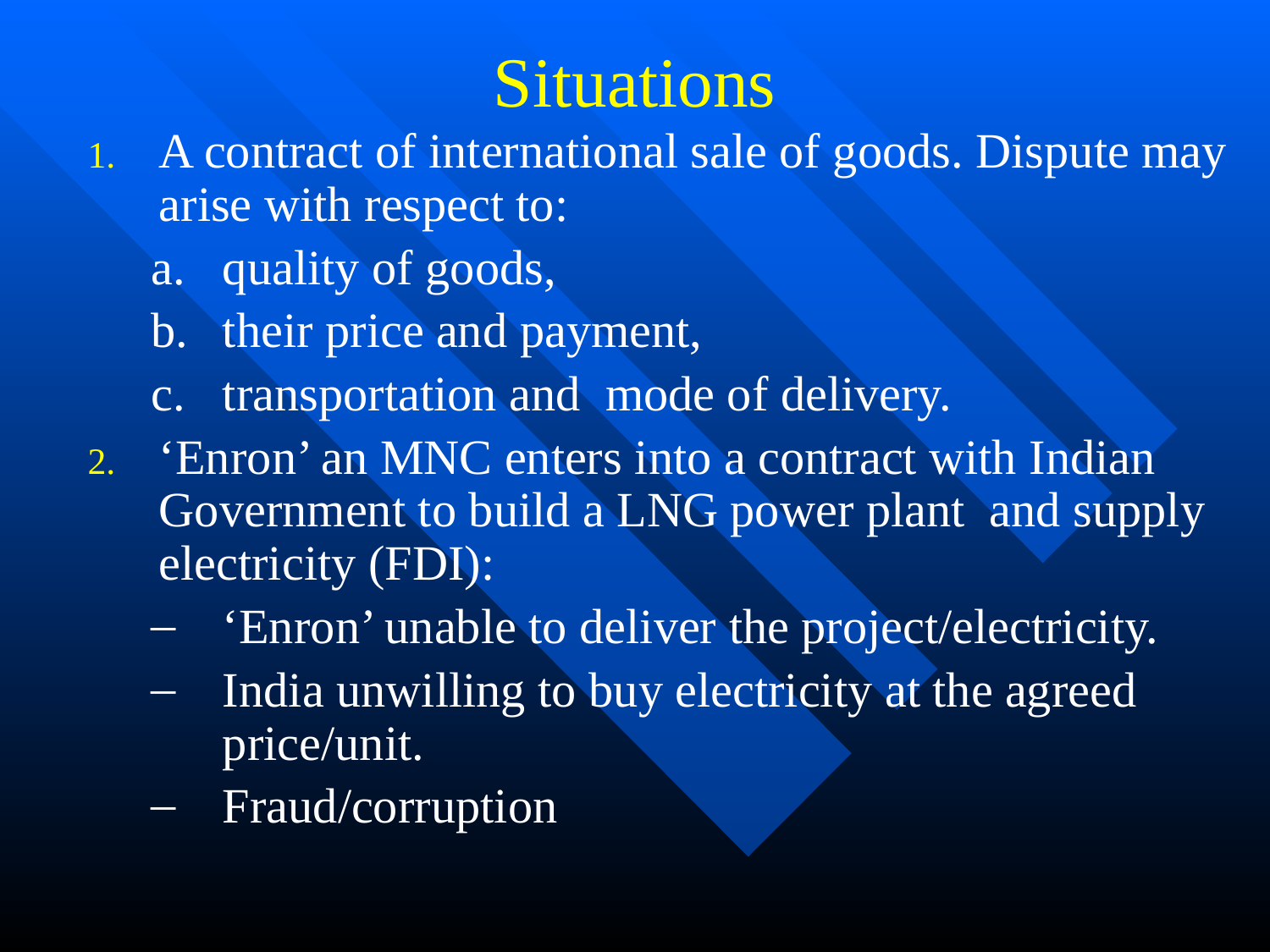

Situations
A contract of international sale of goods. Dispute may arise with respect to:
quality of goods,
their price and payment,
transportation and  mode of delivery.
‘Enron’ an MNC enters into a contract with Indian Government to build a LNG power plant  and supply electricity (FDI):
‘Enron’ unable to deliver the project/electricity.
India unwilling to buy electricity at the agreed price/unit.
Fraud/corruption